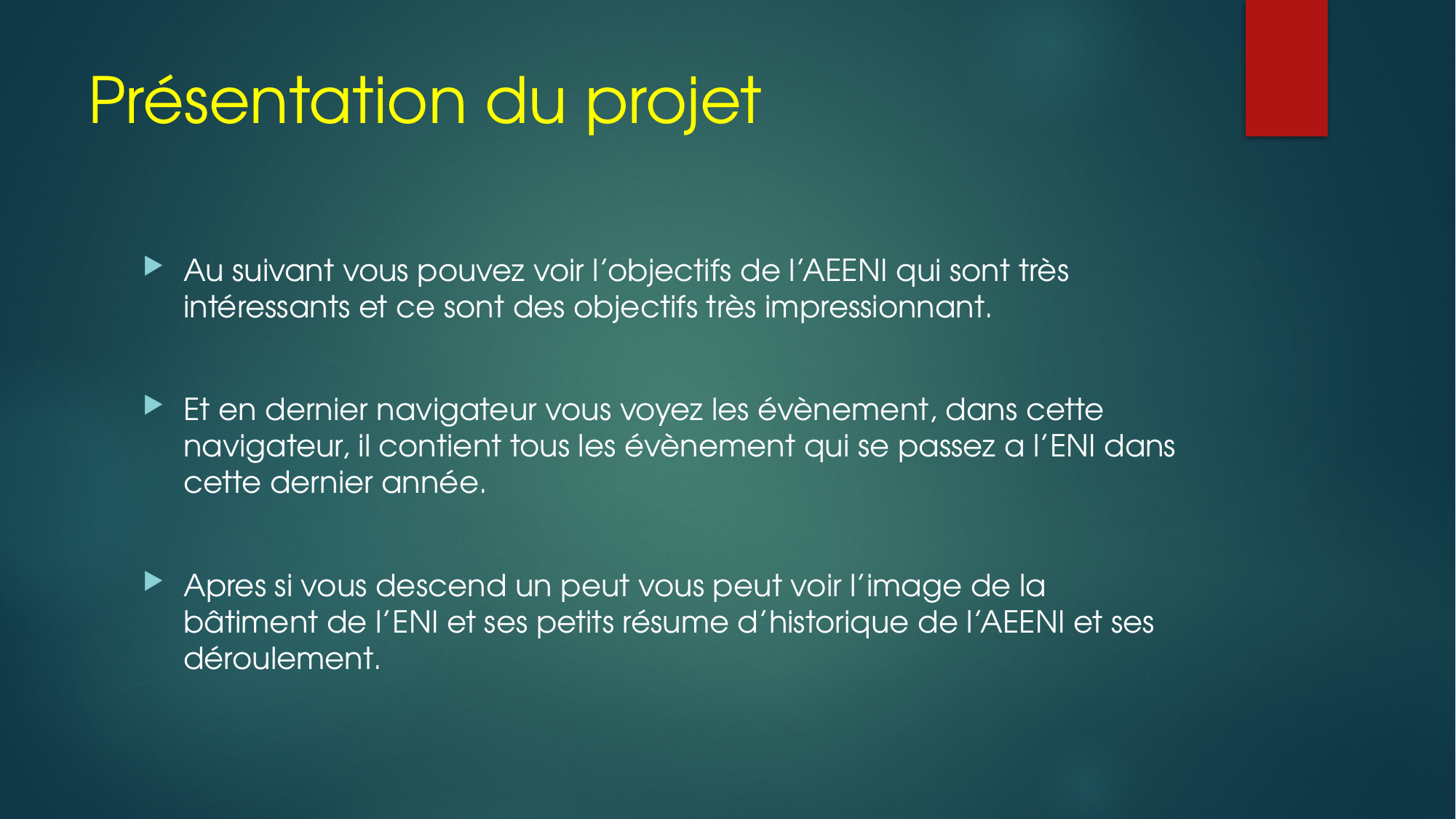

# Présentation du projet
Au suivant vous pouvez voir l’objectifs de l’AEENI qui sont très intéressants et ce sont des objectifs très impressionnant.

Et en dernier navigateur vous voyez les évènement, dans cette navigateur, il contient tous les évènement qui se passez a l’ENI dans cette dernier année.

Apres si vous descend un peut vous peut voir l’image de la bâtiment de l’ENI et ses petits résume d’historique de l’AEENI et ses déroulement.